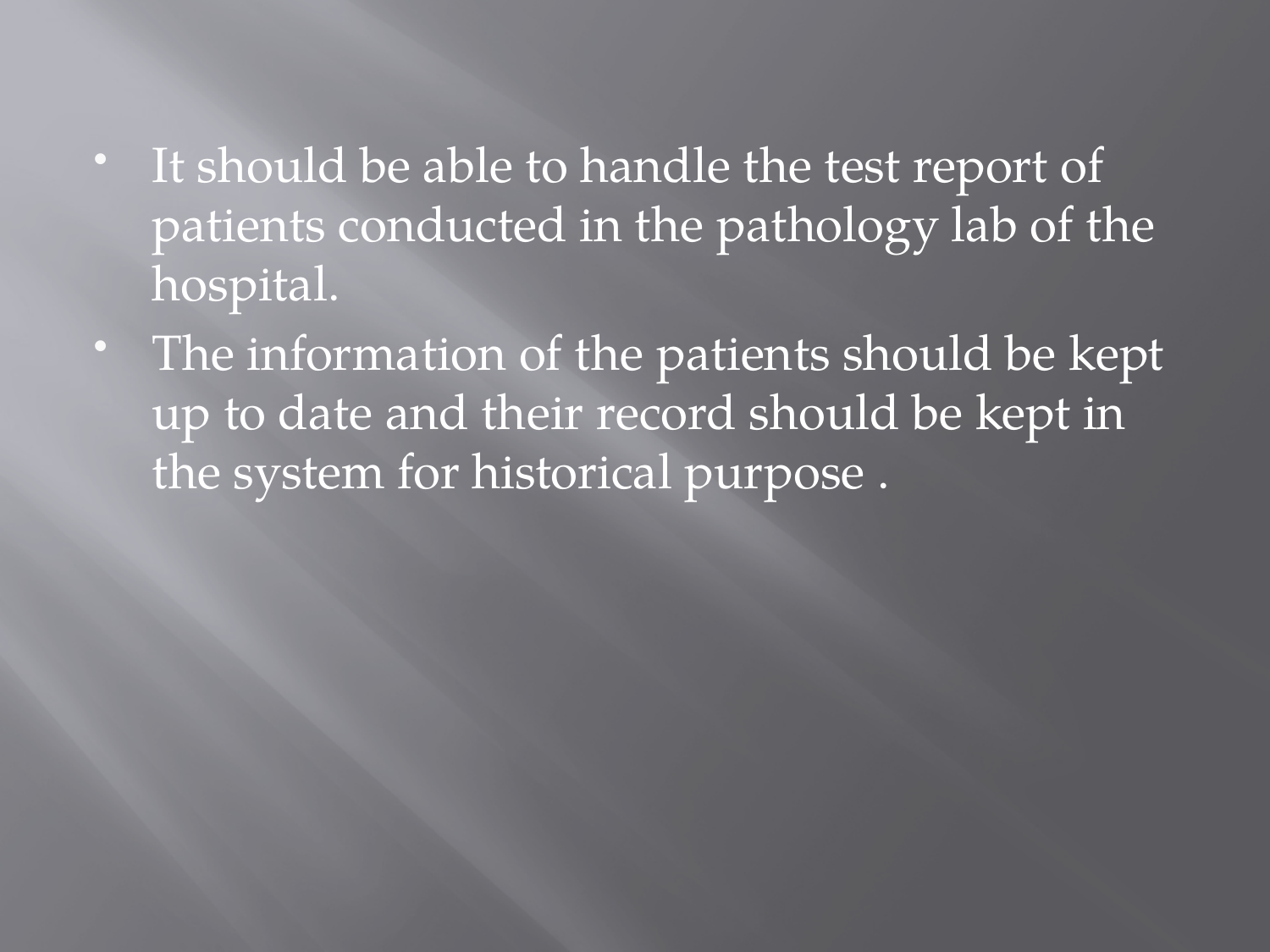

#
It should be able to handle the test report of patients conducted in the pathology lab of the hospital.
The information of the patients should be kept up to date and their record should be kept in the system for historical purpose .